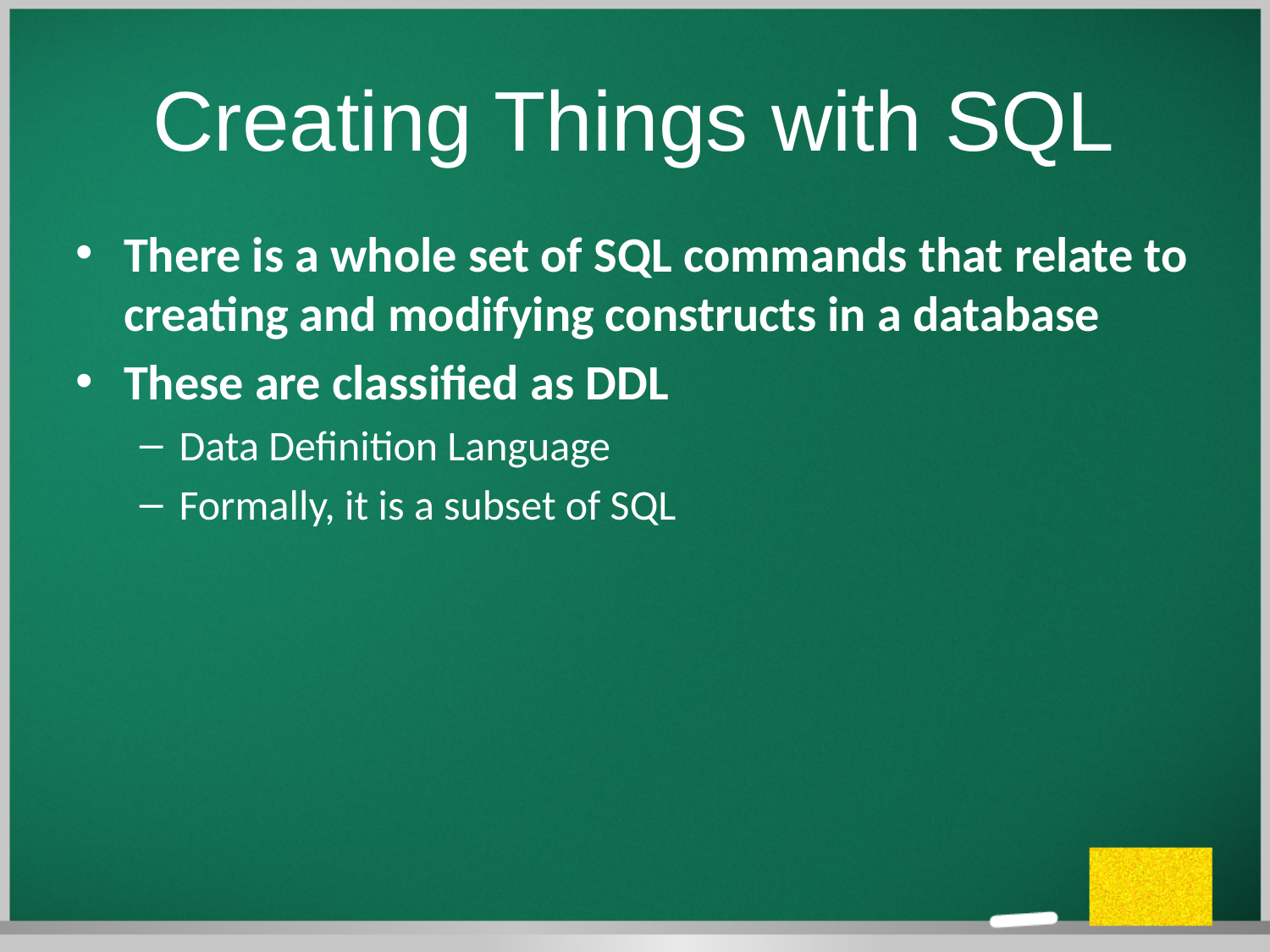

# Creating Things with SQL
There is a whole set of SQL commands that relate to creating and modifying constructs in a database
These are classified as DDL
Data Definition Language
Formally, it is a subset of SQL